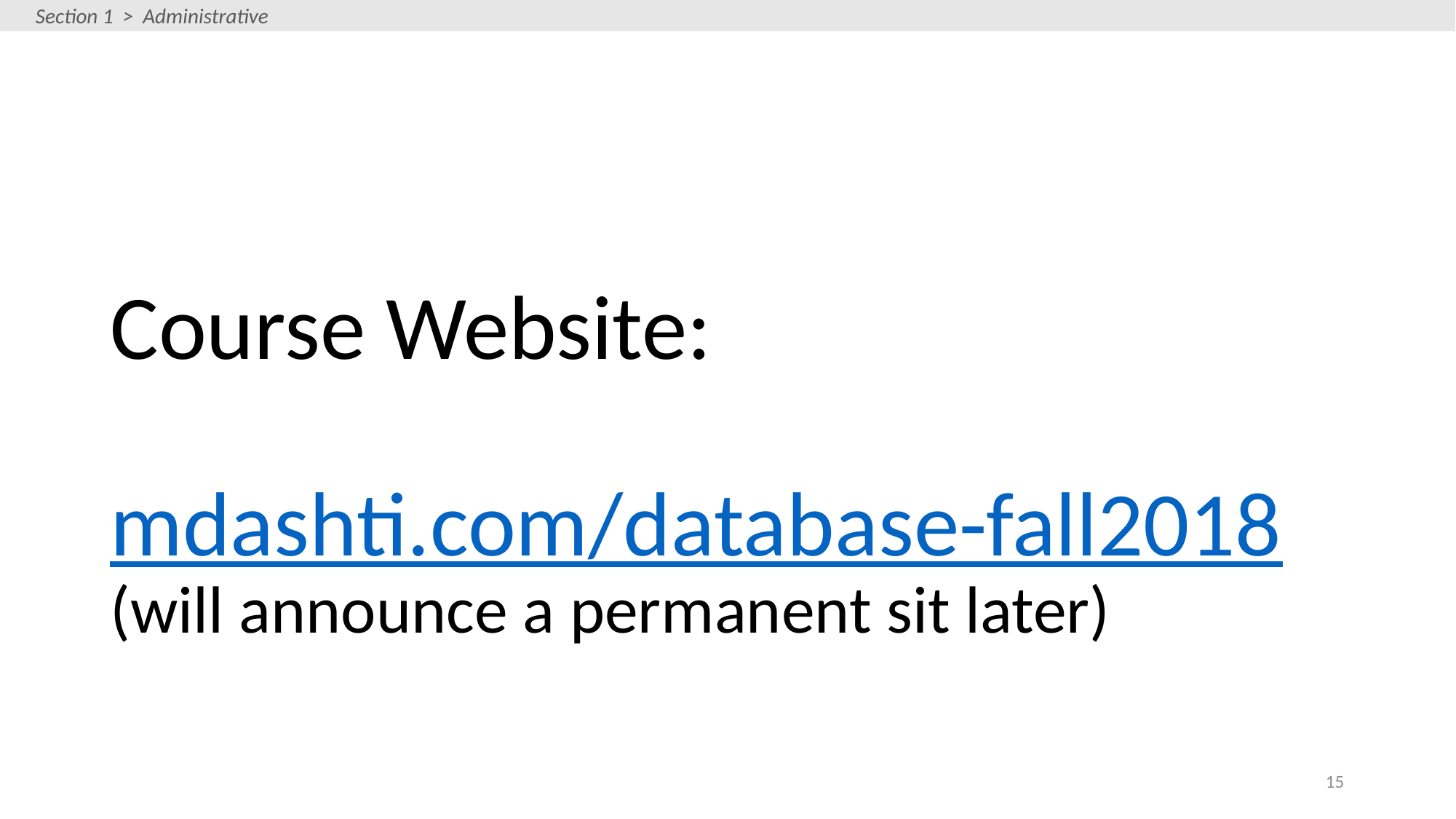

Section 1  >  Administrative
# Course Website: mdashti.com/database-fall2018 (will announce a permanent sit later)
15